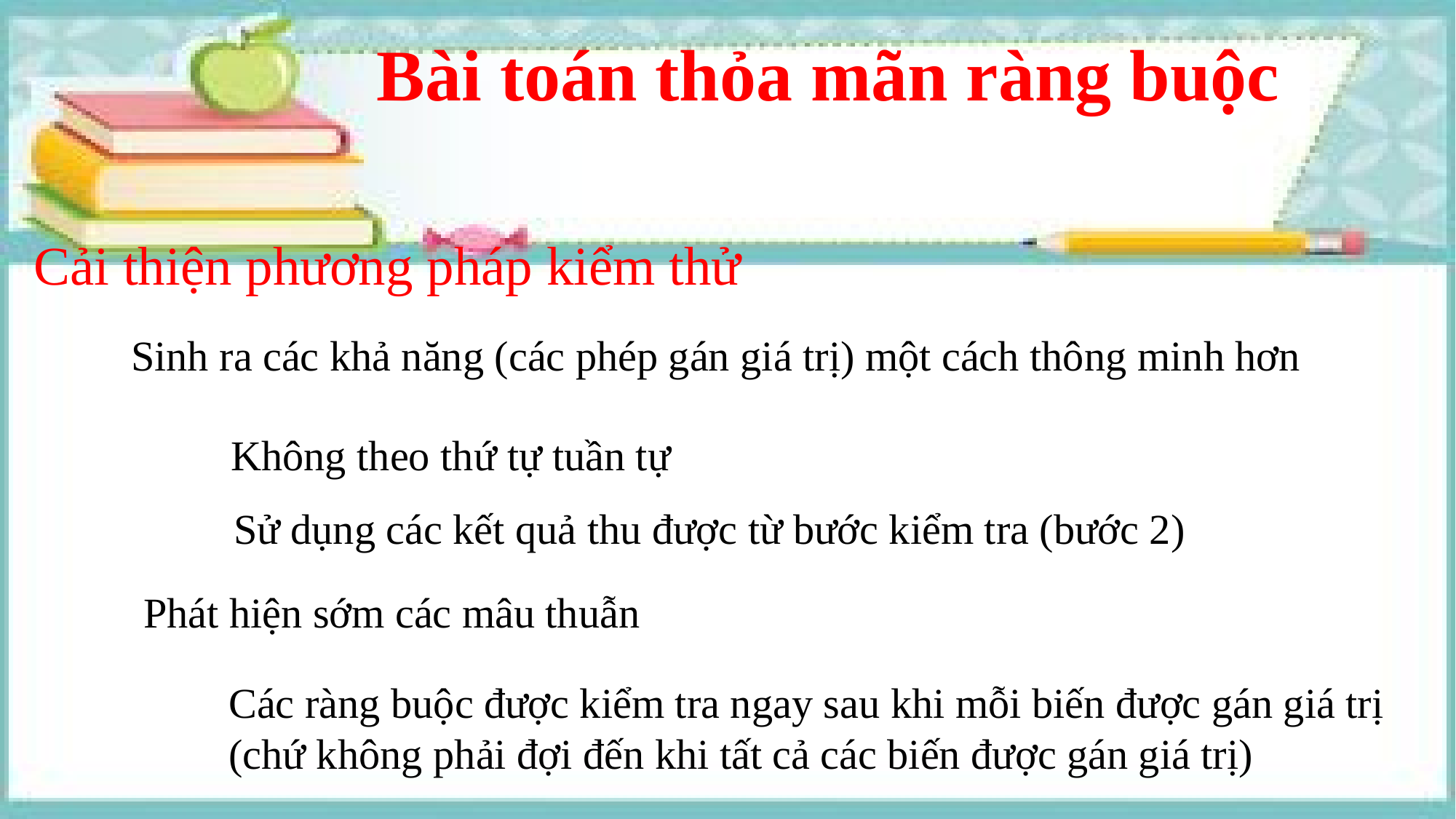

Bài toán thỏa mãn ràng buộc
Cải thiện phương pháp kiểm thử
Sinh ra các khả năng (các phép gán giá trị) một cách thông minh hơn
Không theo thứ tự tuần tự
Sử dụng các kết quả thu được từ bước kiểm tra (bước 2)
Phát hiện sớm các mâu thuẫn
Các ràng buộc được kiểm tra ngay sau khi mỗi biến được gán giá trị (chứ không phải đợi đến khi tất cả các biến được gán giá trị)